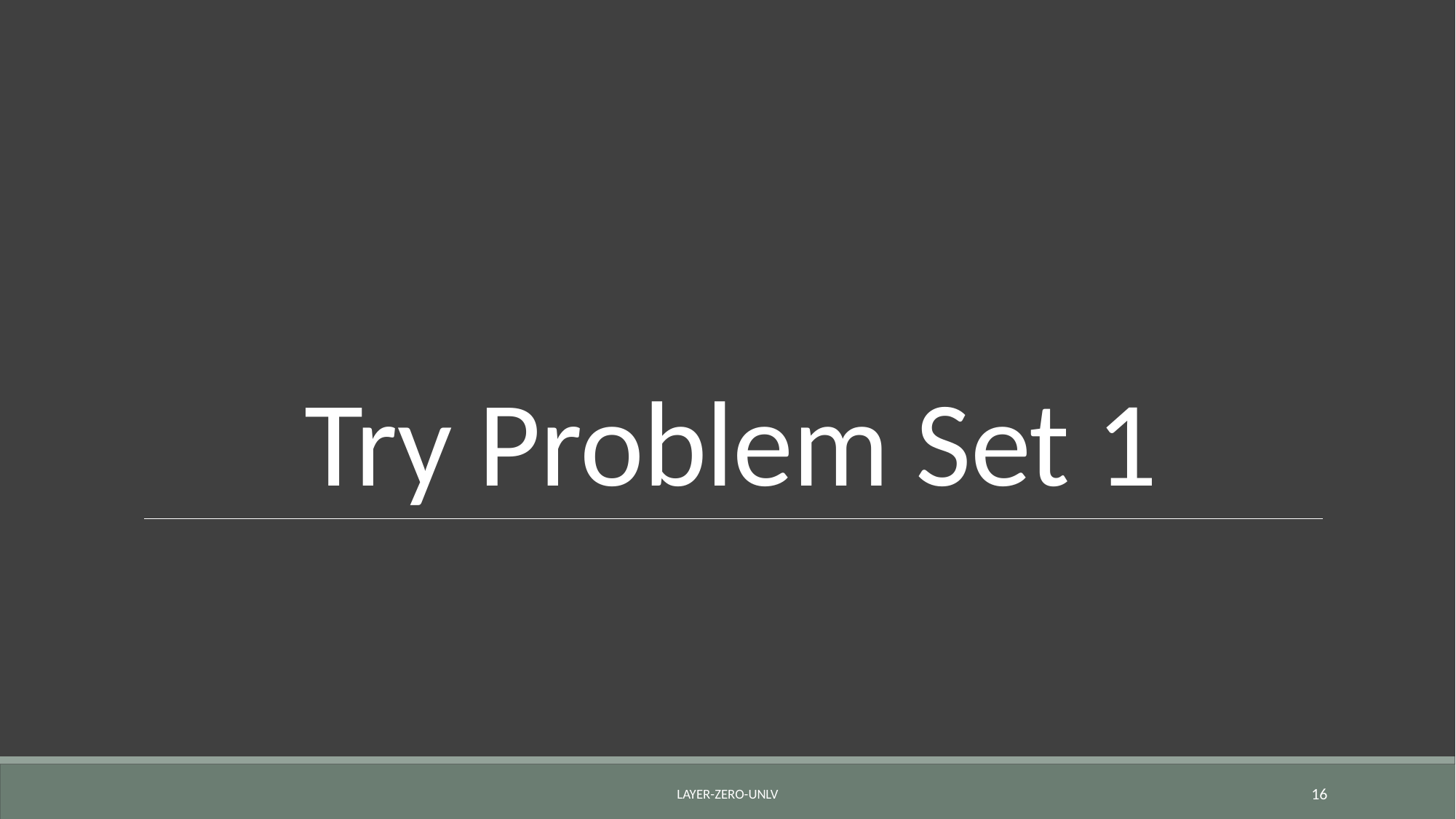

# Try Problem Set 1

Layer-Zero-UNLV
16